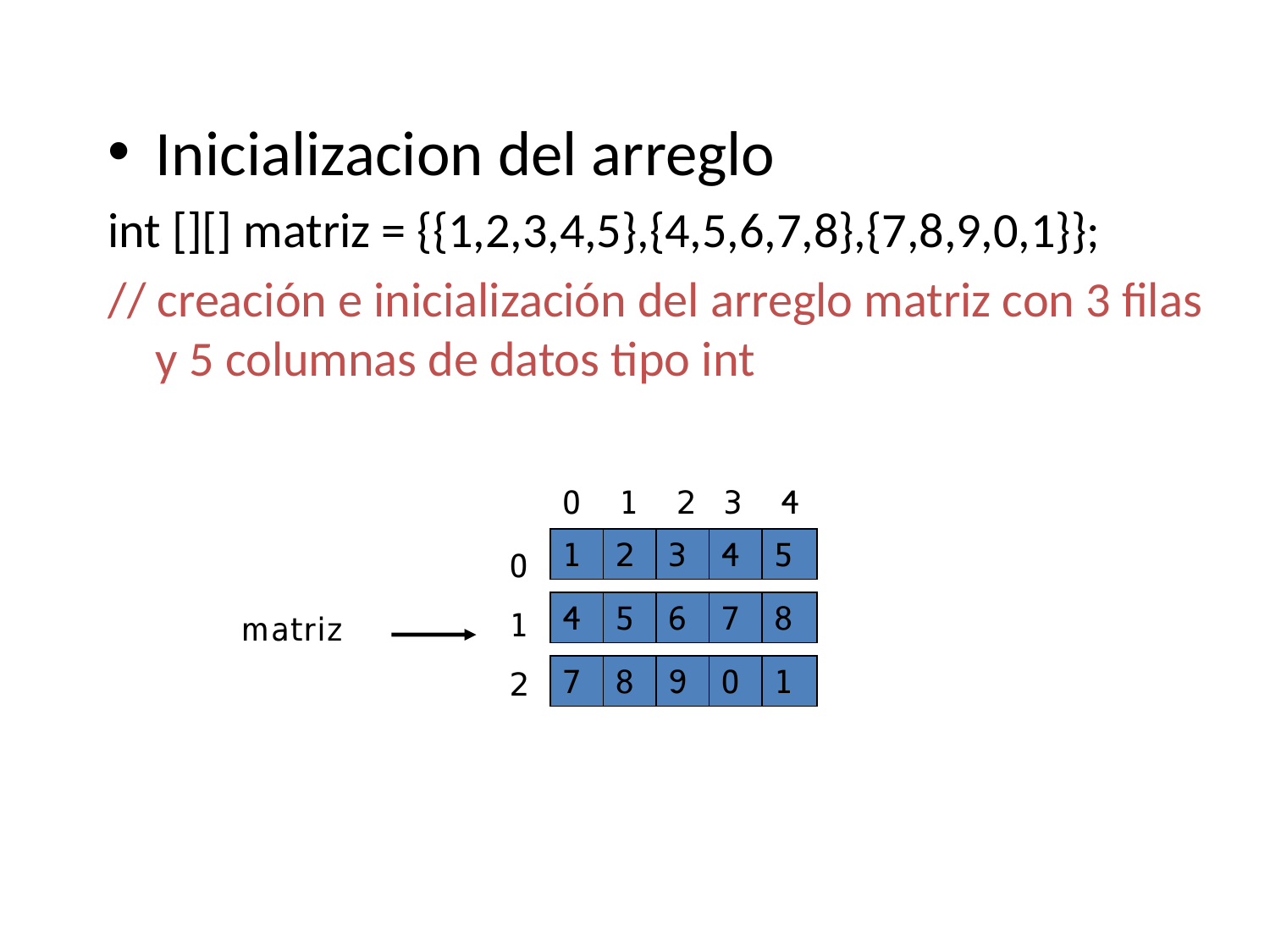

Inicializacion del arreglo
int [][] matriz = {{1,2,3,4,5},{4,5,6,7,8},{7,8,9,0,1}};
// creación e inicialización del arreglo matriz con 3 filas y 5 columnas de datos tipo int

0    1    2   3    4
1
2
3
4
5
0

1

2
4
5
6
7
8
matriz

7
8
9
0
1